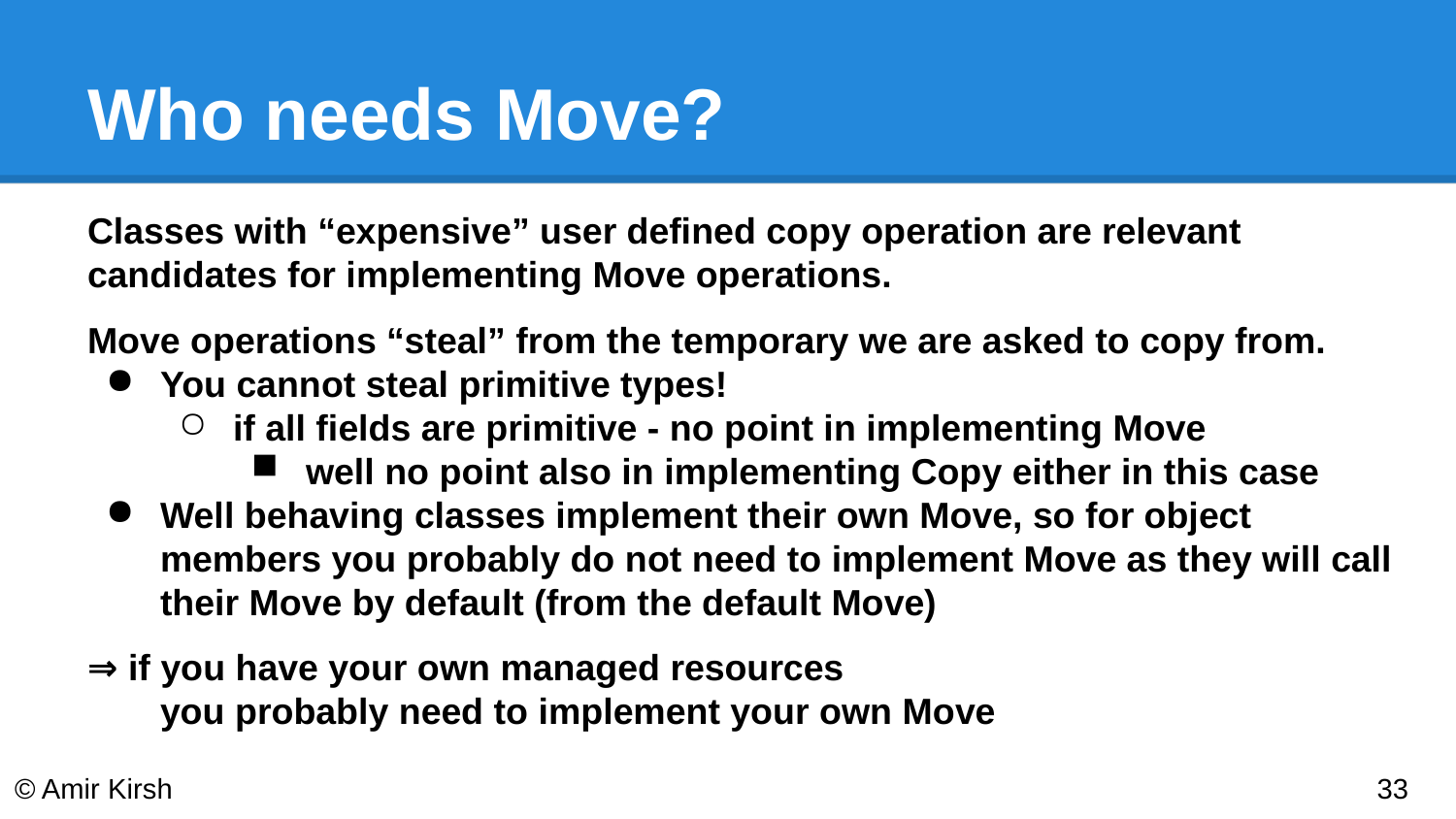

# Who needs Move?

Classes with “expensive” user defined copy operation are relevant candidates for implementing Move operations.

Move operations “steal” from the temporary we are asked to copy from.
You cannot steal primitive types!
if all fields are primitive - no point in implementing Move
well no point also in implementing Copy either in this case
Well behaving classes implement their own Move, so for object members you probably do not need to implement Move as they will call their Move by default (from the default Move)

⇒ if you have your own managed resources
you probably need to implement your own Move

© Amir Kirsh
33